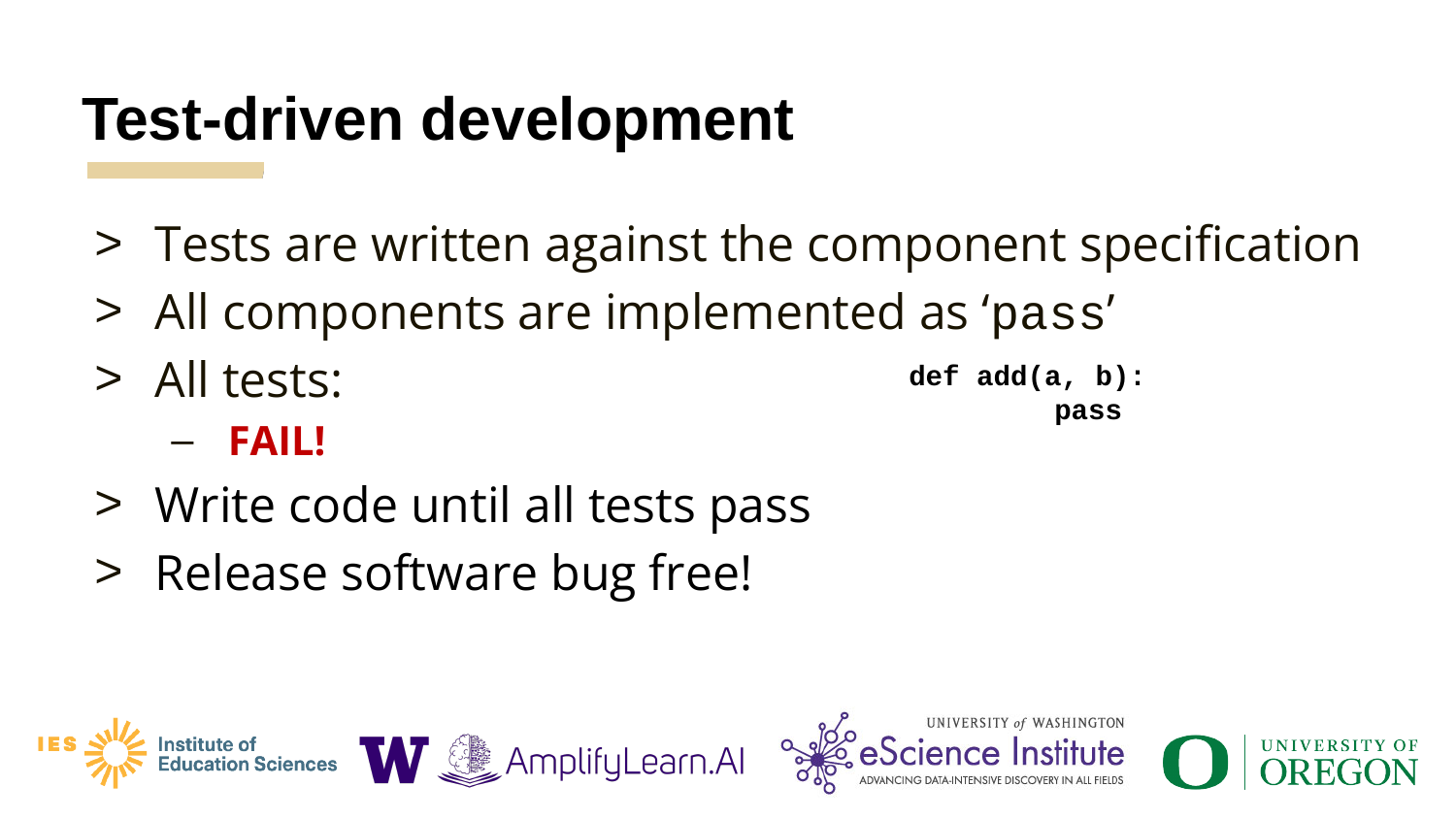

# Test-driven development
Tests are written against the component specification
All components are implemented as ‘pass’
All tests:
FAIL!
Write code until all tests pass
Release software bug free!
def add(a, b):
	pass